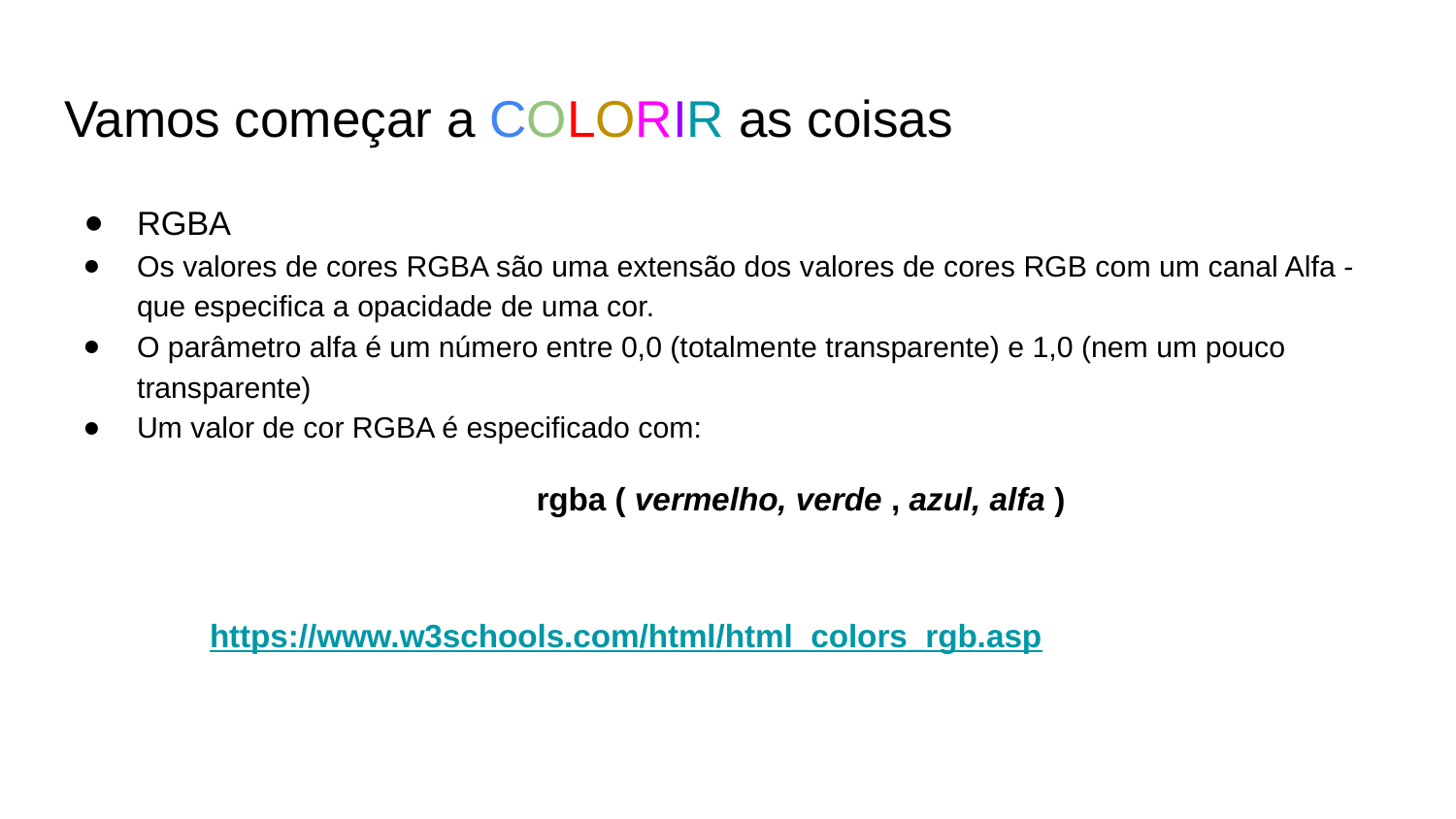

# Vamos começar a COLORIR as coisas
RGBA
Os valores de cores RGBA são uma extensão dos valores de cores RGB com um canal Alfa - que especifica a opacidade de uma cor.
O parâmetro alfa é um número entre 0,0 (totalmente transparente) e 1,0 (nem um pouco transparente)
Um valor de cor RGBA é especificado com:
rgba ( vermelho, verde , azul, alfa )

https://www.w3schools.com/html/html_colors_rgb.asp